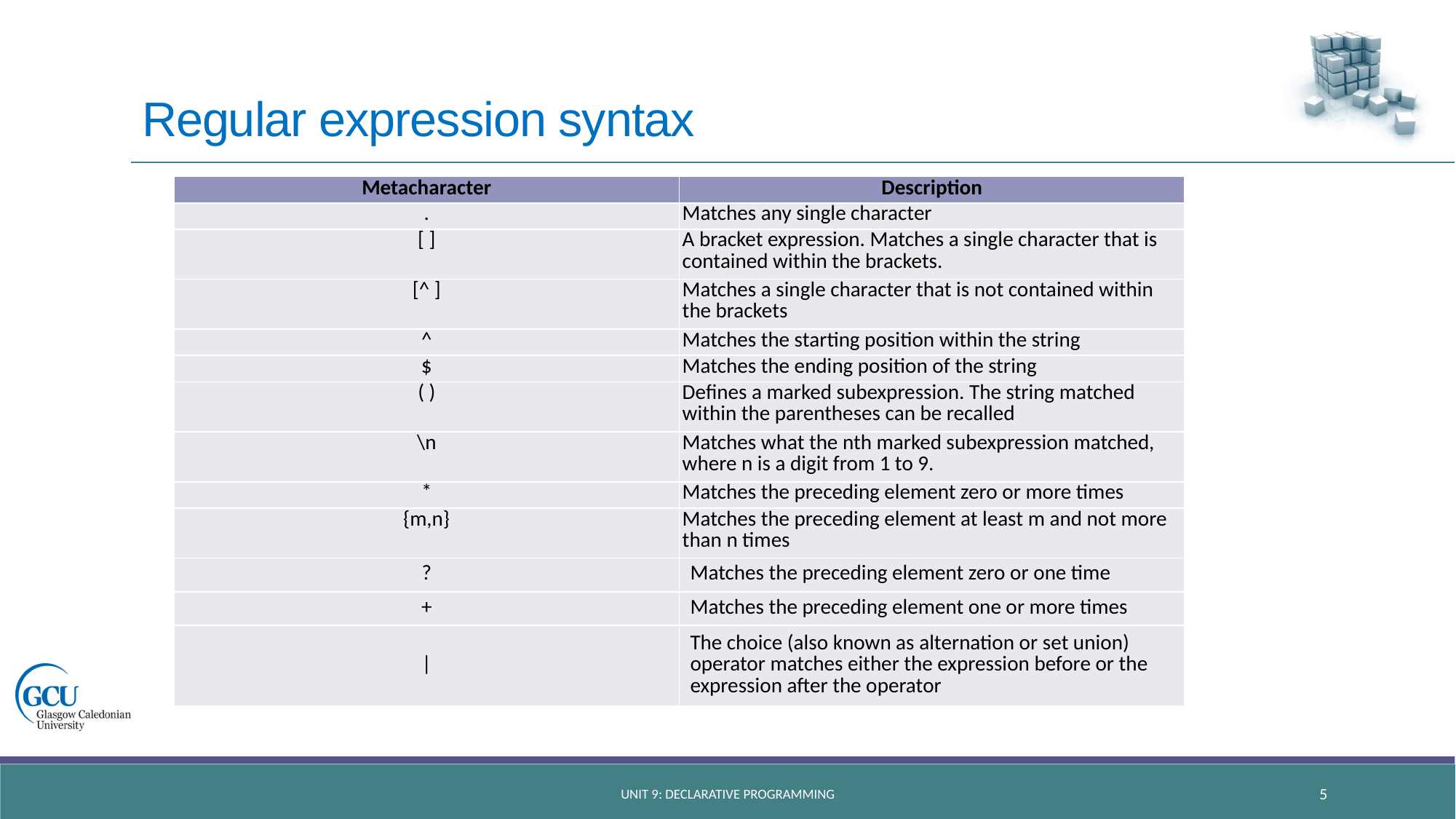

# Regular expression syntax
| Metacharacter | Description |
| --- | --- |
| . | Matches any single character |
| [ ] | A bracket expression. Matches a single character that is contained within the brackets. |
| [^ ] | Matches a single character that is not contained within the brackets |
| ^ | Matches the starting position within the string |
| $ | Matches the ending position of the string |
| ( ) | Defines a marked subexpression. The string matched within the parentheses can be recalled |
| \n | Matches what the nth marked subexpression matched, where n is a digit from 1 to 9. |
| \* | Matches the preceding element zero or more times |
| {m,n} | Matches the preceding element at least m and not more than n times |
| ? | Matches the preceding element zero or one time |
| + | Matches the preceding element one or more times |
| | | The choice (also known as alternation or set union) operator matches either the expression before or the expression after the operator |
unit 9: declarative programming
5